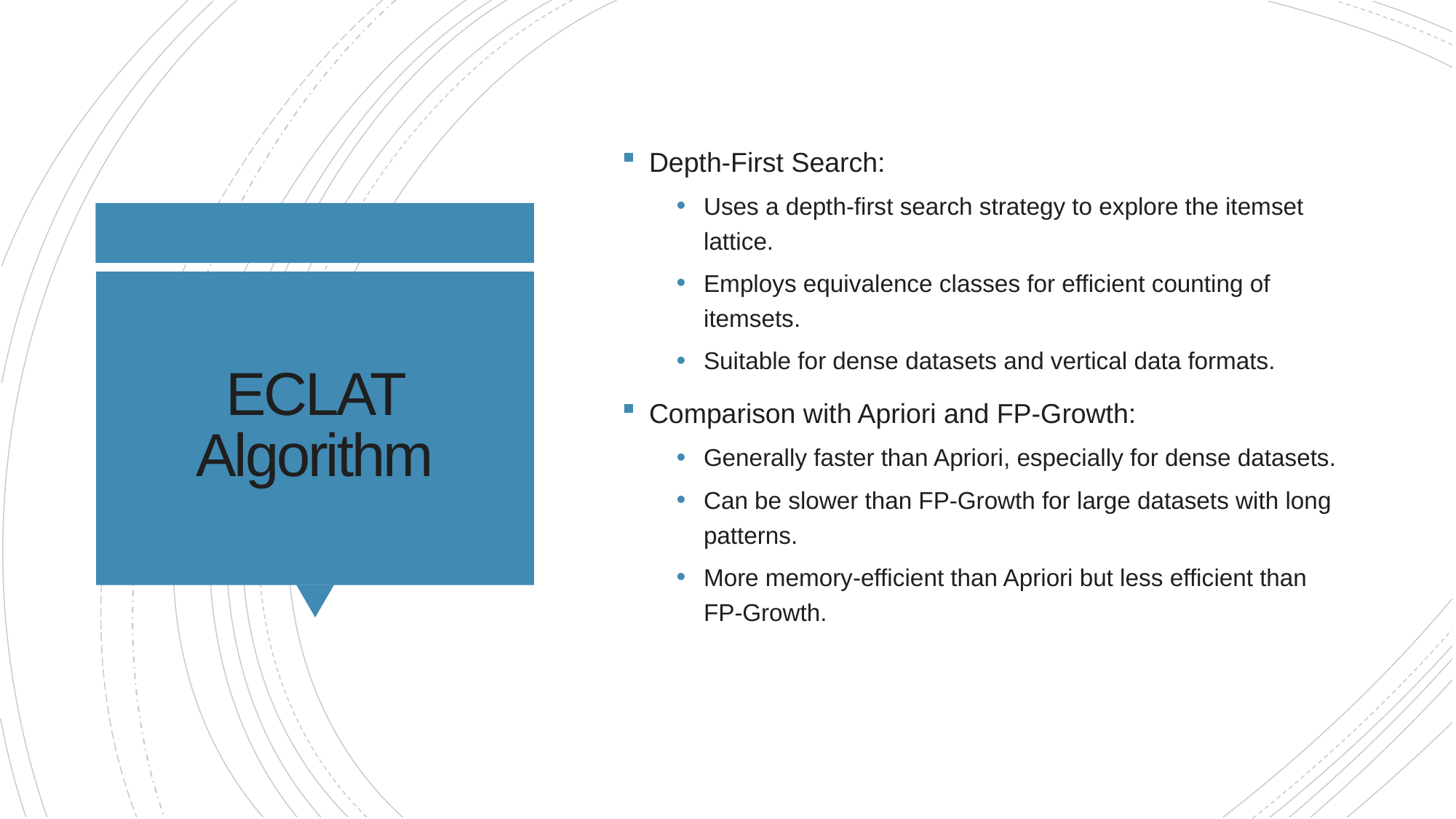

Depth-First Search:
Uses a depth-first search strategy to explore the itemset lattice.
Employs equivalence classes for efficient counting of itemsets.
Suitable for dense datasets and vertical data formats.
Comparison with Apriori and FP-Growth:
Generally faster than Apriori, especially for dense datasets.
Can be slower than FP-Growth for large datasets with long patterns.
More memory-efficient than Apriori but less efficient than FP-Growth.

# ECLAT Algorithm